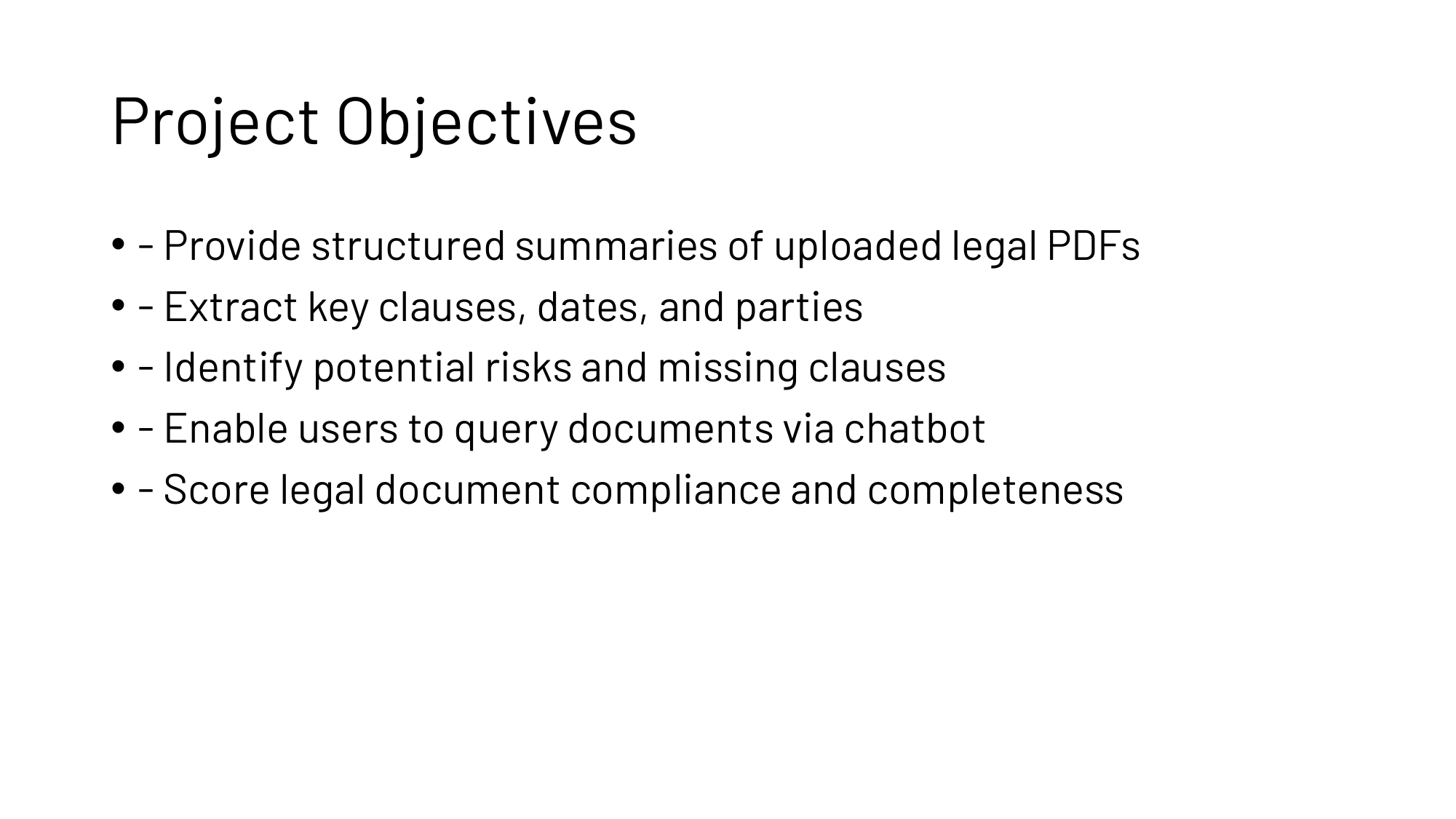

# Project Objectives
- Provide structured summaries of uploaded legal PDFs
- Extract key clauses, dates, and parties
- Identify potential risks and missing clauses
- Enable users to query documents via chatbot
- Score legal document compliance and completeness